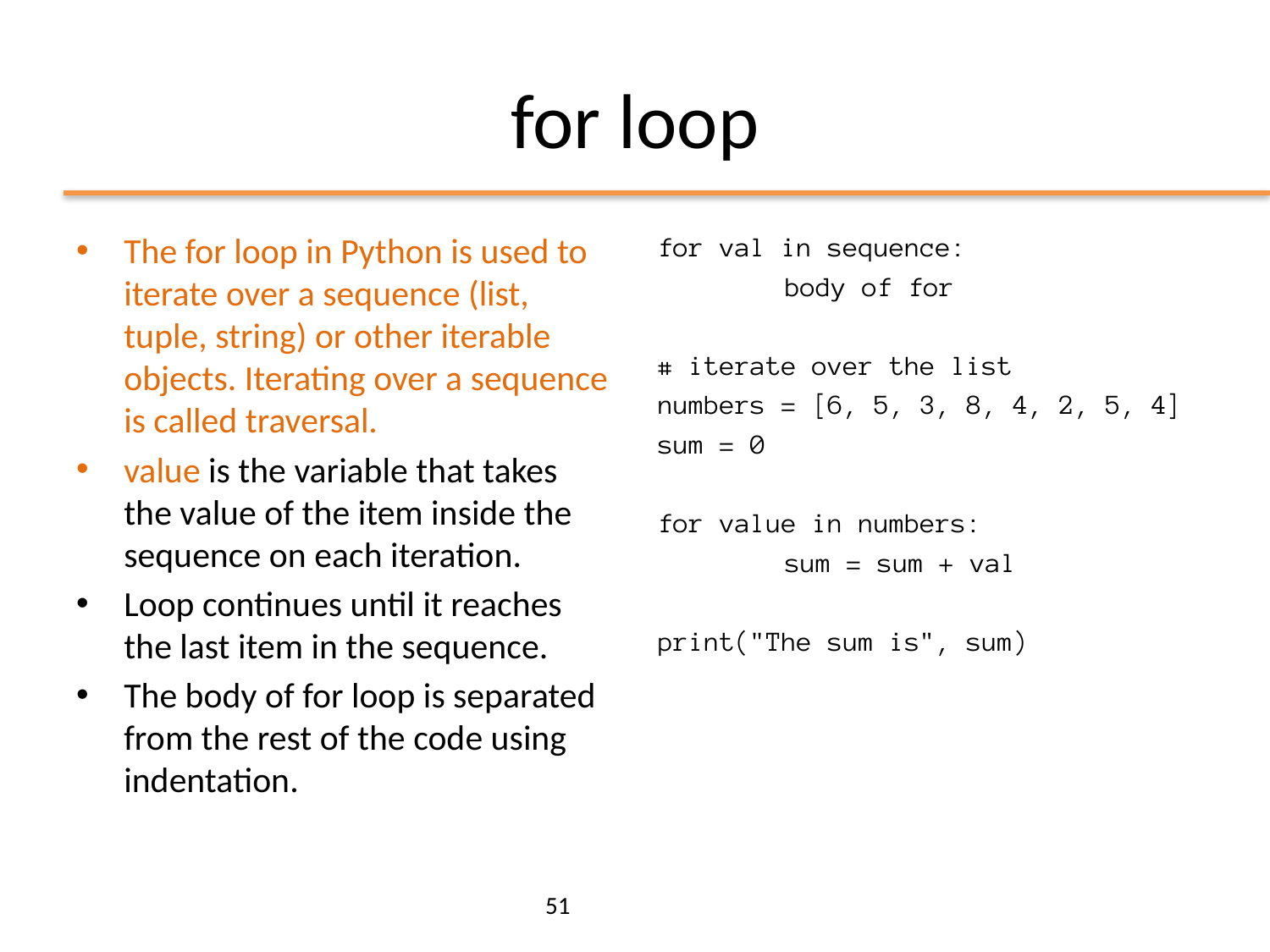

# for loop
The for loop in Python is used to iterate over a sequence (list, tuple, string) or other iterable objects. Iterating over a sequence is called traversal.
value is the variable that takes the value of the item inside the sequence on each iteration.
Loop continues until it reaches the last item in the sequence.
The body of for loop is separated from the rest of the code using indentation.
for val in sequence:
	body of for

# iterate over the list
numbers = [6, 5, 3, 8, 4, 2, 5, 4]
sum = 0

for value in numbers:
	sum = sum + val

print("The sum is", sum)
51